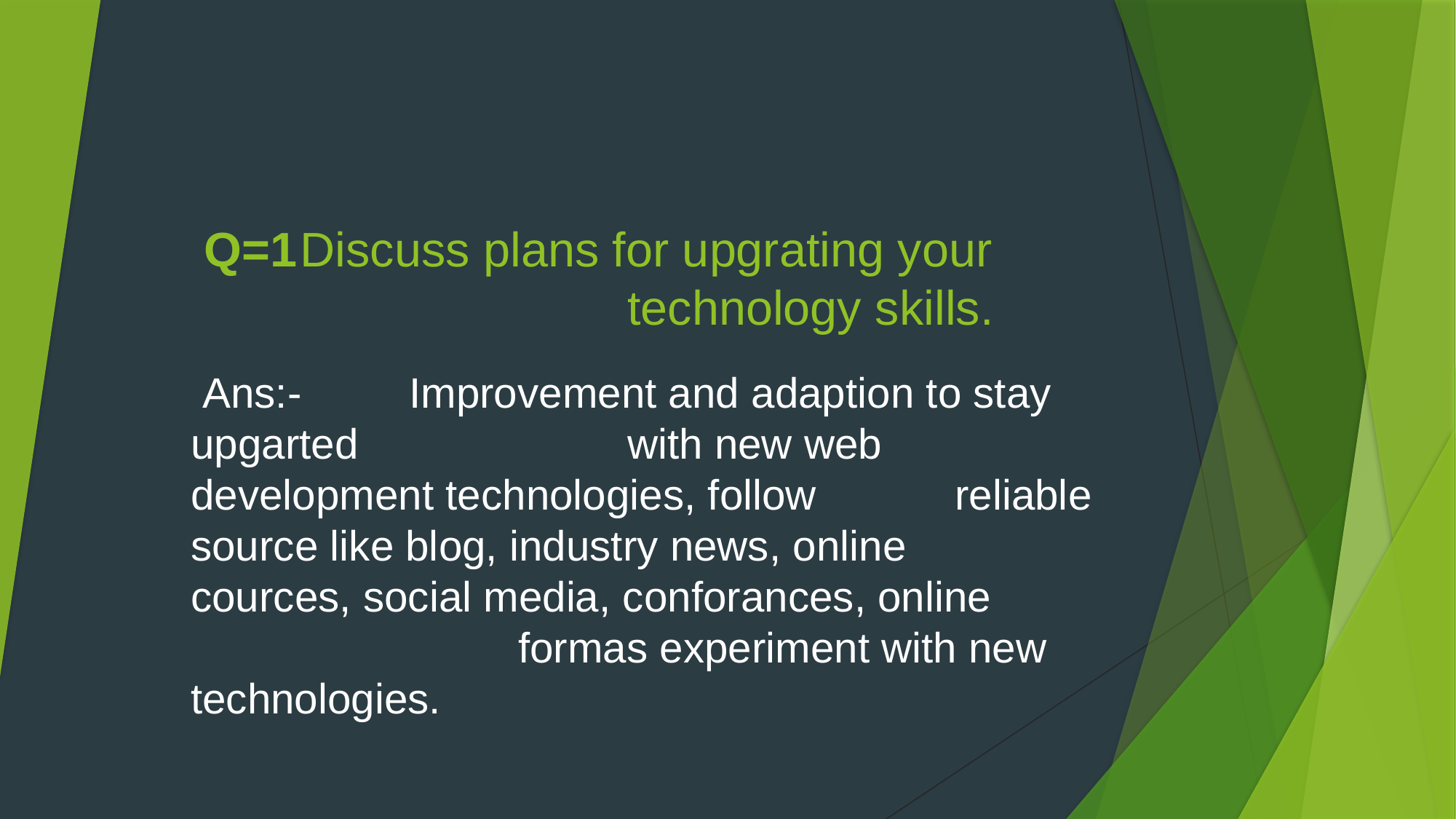

# Q=1	Discuss plans for upgrating your 					technology skills.
 Ans:-	Improvement and adaption to stay upgarted 			with new web development technologies, follow 		reliable source like blog, industry news, online 		cources, social media, conforances, online 				formas experiment with new technologies.